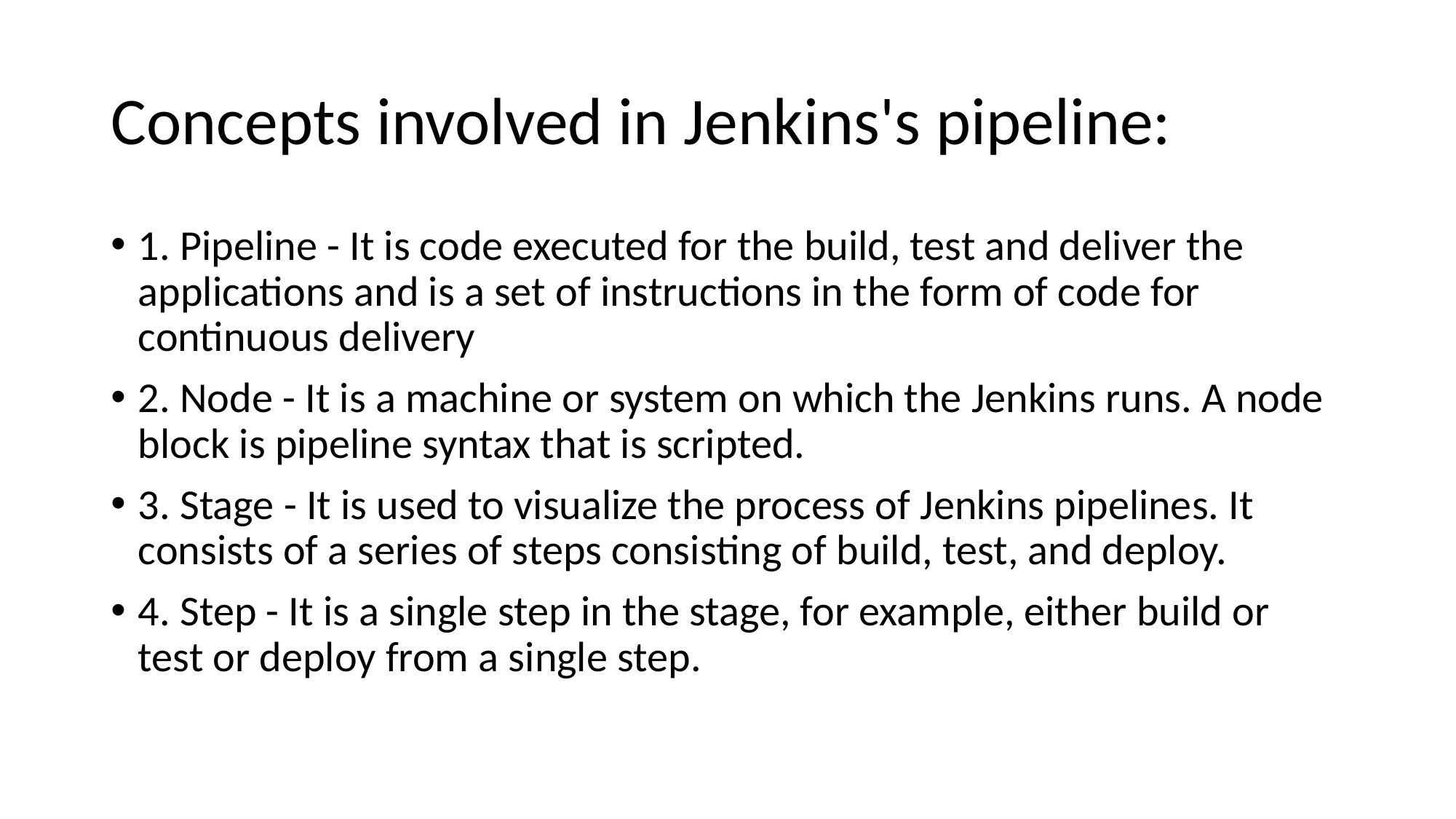

# Concepts involved in Jenkins's pipeline:
1. Pipeline - It is code executed for the build, test and deliver the applications and is a set of instructions in the form of code for continuous delivery
2. Node - It is a machine or system on which the Jenkins runs. A node block is pipeline syntax that is scripted.
3. Stage - It is used to visualize the process of Jenkins pipelines. It consists of a series of steps consisting of build, test, and deploy.
4. Step - It is a single step in the stage, for example, either build or test or deploy from a single step.